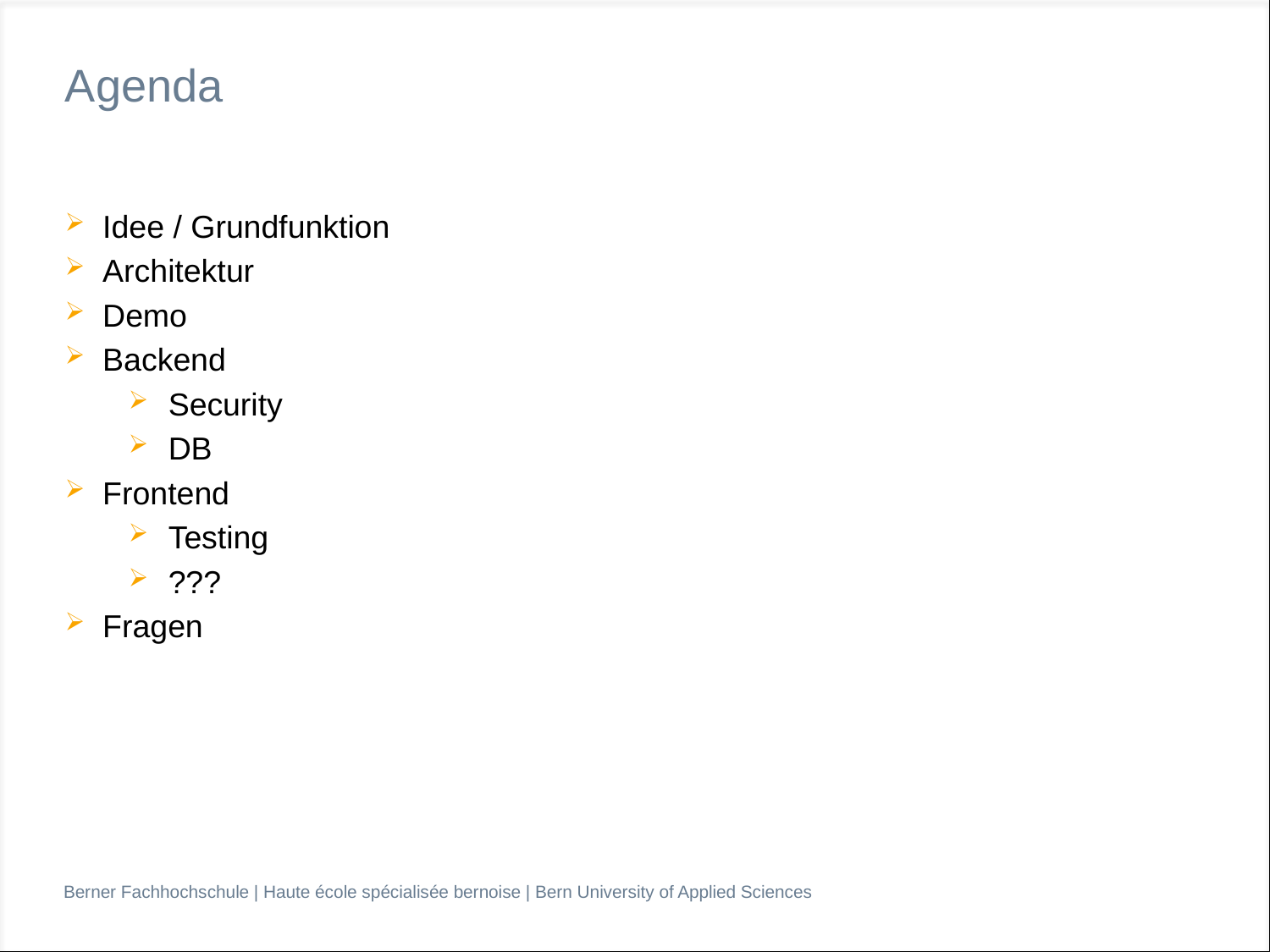

# Agenda
Idee / Grundfunktion
Architektur
Demo
Backend
Security
DB
Frontend
Testing
???
Fragen